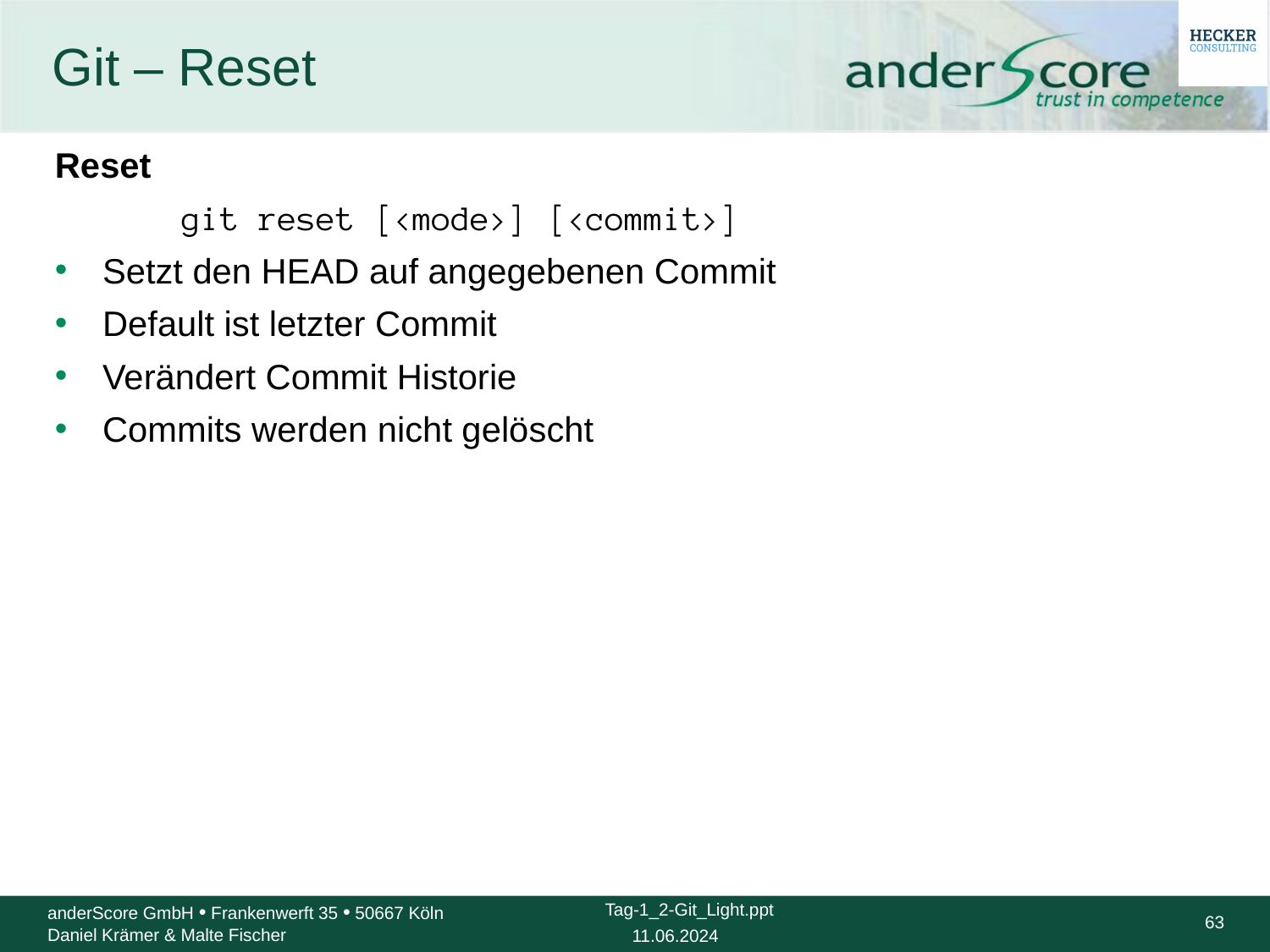

# Git – Reset
Reset
	git reset [<mode>] [<commit>]
Setzt den HEAD auf angegebenen Commit
Default ist letzter Commit
Verändert Commit Historie
Commits werden nicht gelöscht